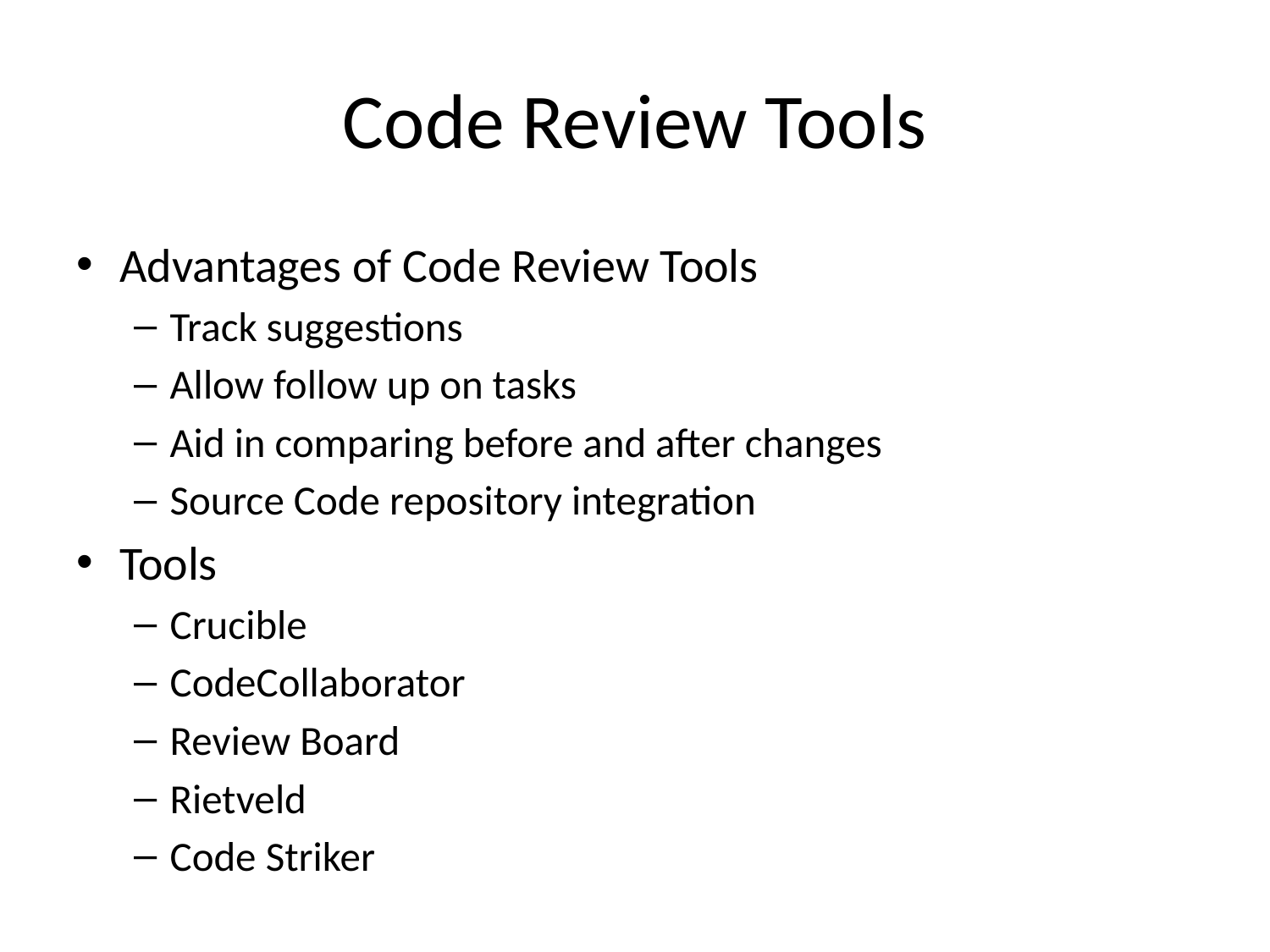

# Code Review Tools
Advantages of Code Review Tools
Track suggestions
Allow follow up on tasks
Aid in comparing before and after changes
Source Code repository integration
Tools
Crucible
CodeCollaborator
Review Board
Rietveld
Code Striker